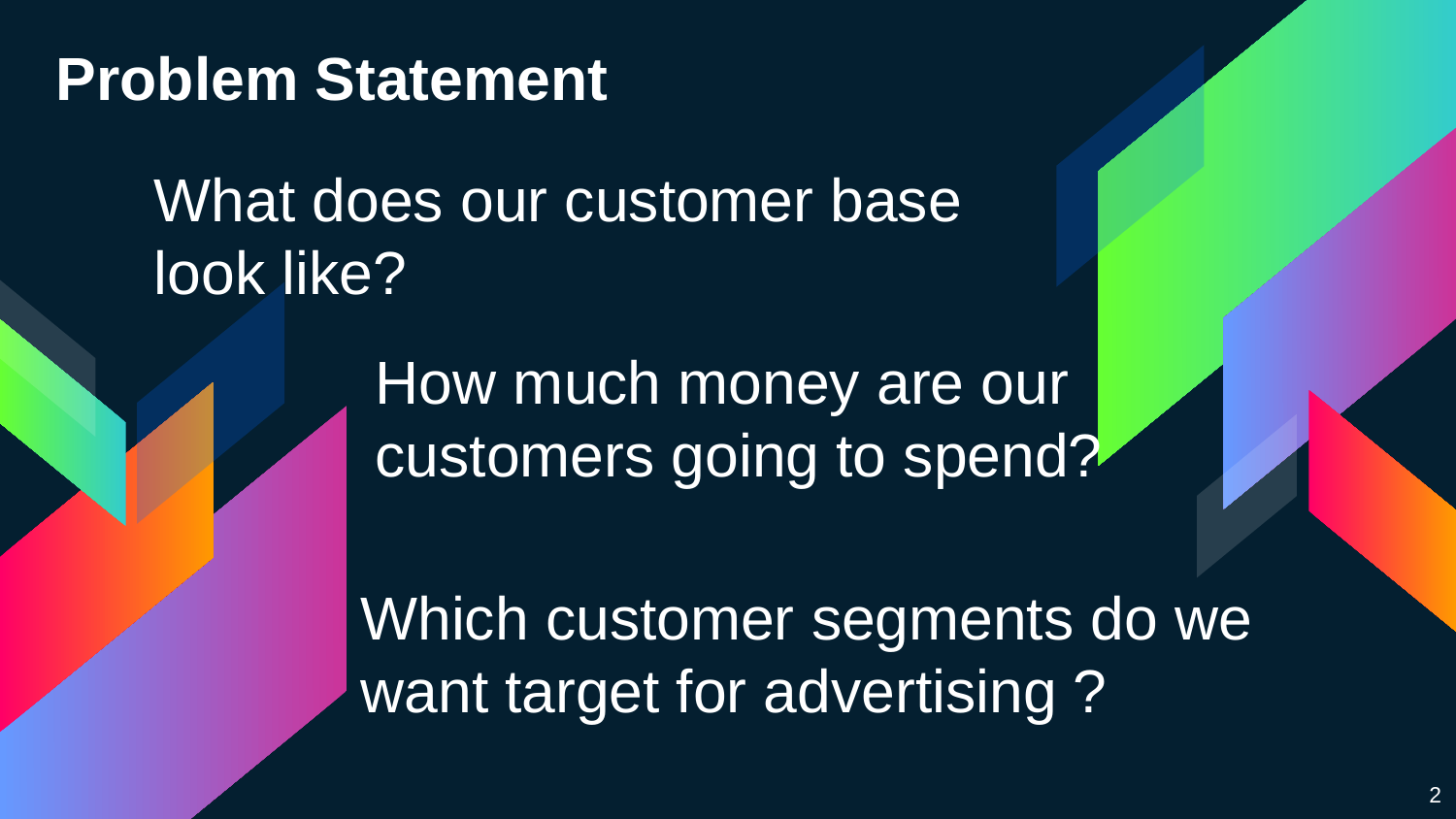

Problem Statement
What does our customer base look like?
How much money are our customers going to spend?
Which customer segments do we want target for advertising ?
2